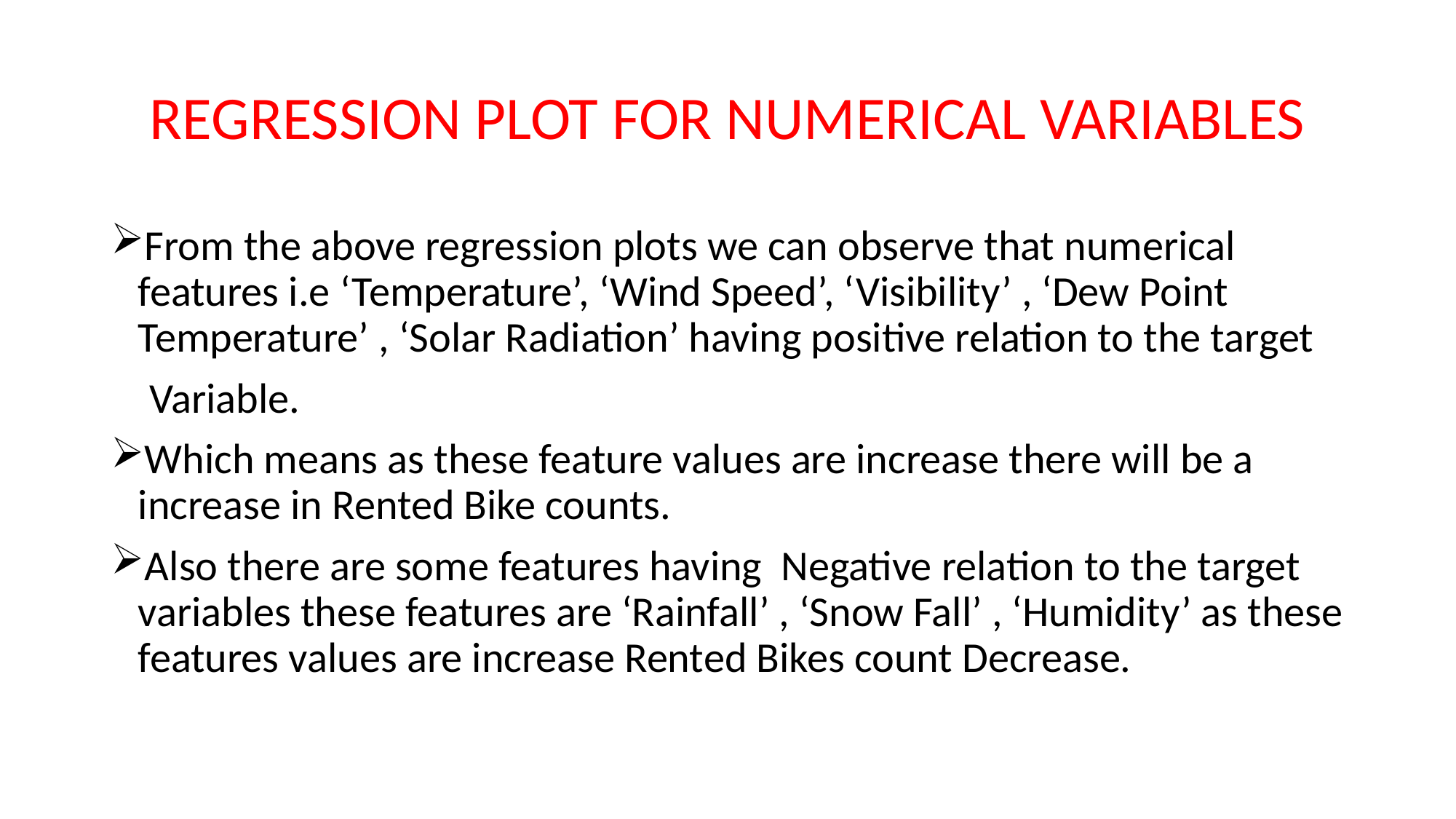

# REGRESSION PLOT FOR NUMERICAL VARIABLES
From the above regression plots we can observe that numerical features i.e ‘Temperature’, ‘Wind Speed’, ‘Visibility’ , ‘Dew Point Temperature’ , ‘Solar Radiation’ having positive relation to the target
    Variable.
Which means as these feature values are increase there will be a increase in Rented Bike counts.
Also there are some features having  Negative relation to the target variables these features are ‘Rainfall’ , ‘Snow Fall’ , ‘Humidity’ as these features values are increase Rented Bikes count Decrease.